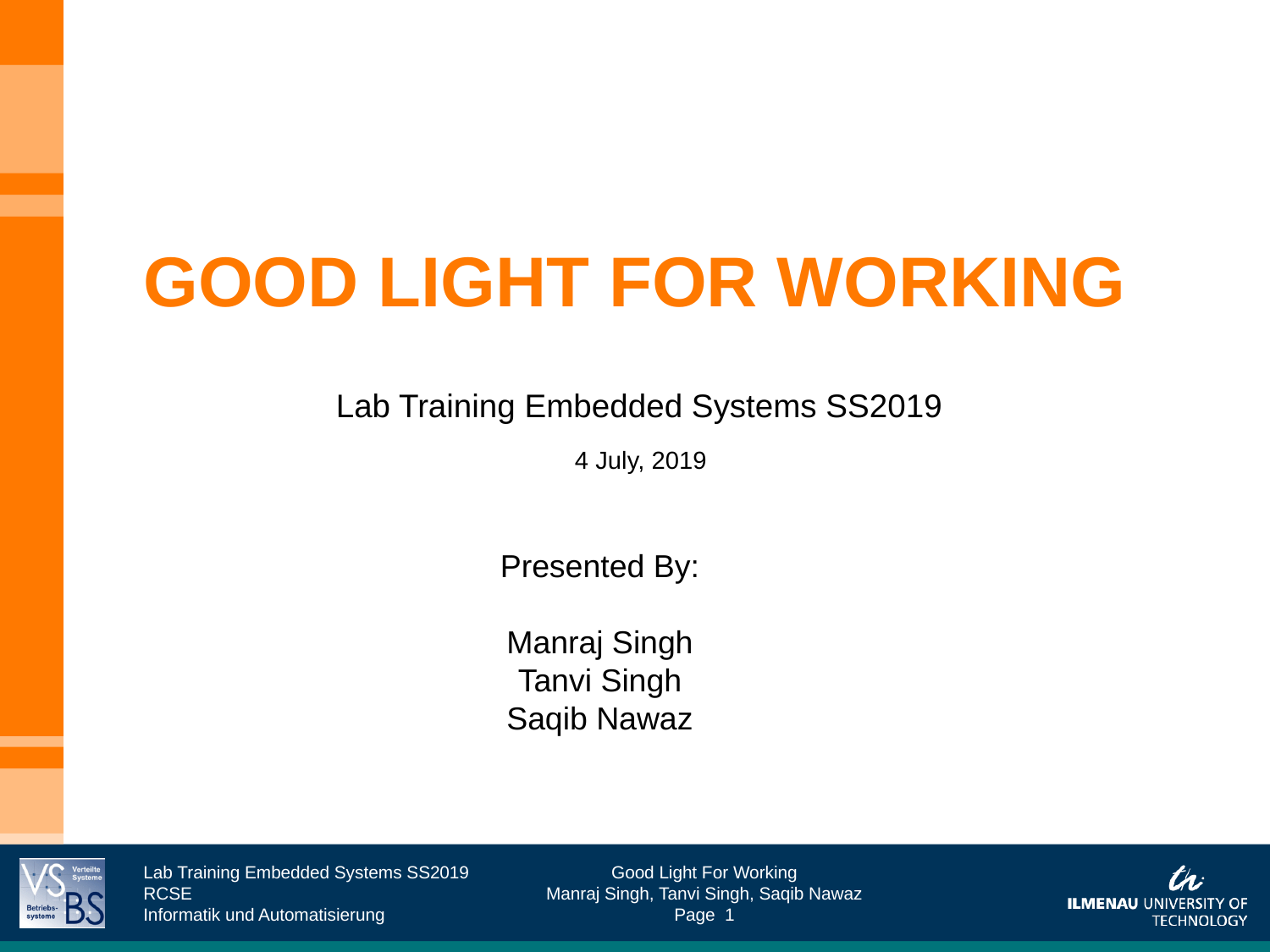

# GOOD LIGHT FOR WORKING
Lab Training Embedded Systems SS2019

4 July, 2019
Presented By:

Manraj Singh
Tanvi Singh
Saqib Nawaz